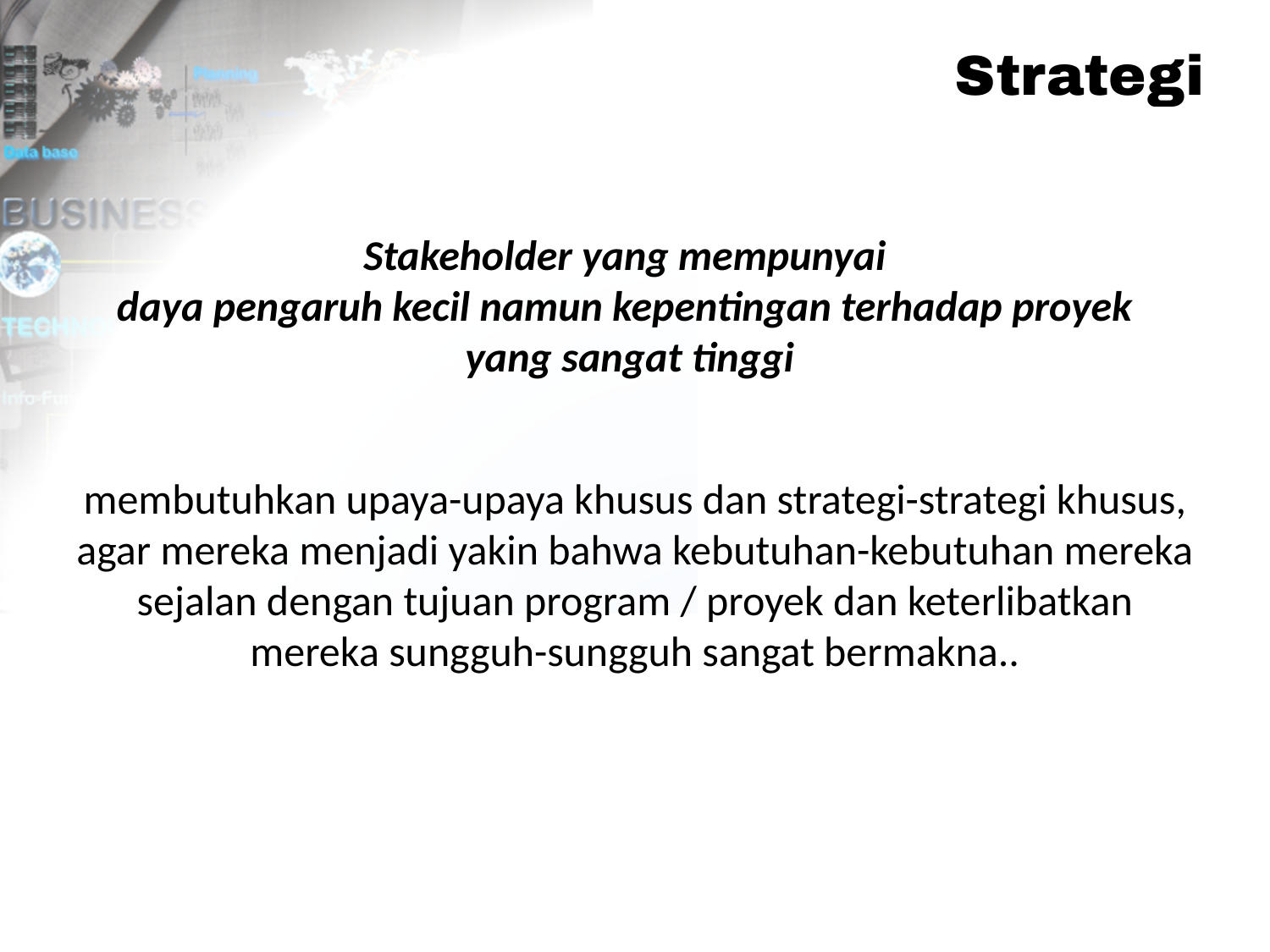

Strategi

Stakeholder yang mempunyai
daya pengaruh kecil namun kepentingan terhadap proyek
yang sangat tinggi
membutuhkan upaya-upaya khusus dan strategi-strategi khusus, agar mereka menjadi yakin bahwa kebutuhan-kebutuhan mereka sejalan dengan tujuan program / proyek dan keterlibatkan mereka sungguh-sungguh sangat bermakna..